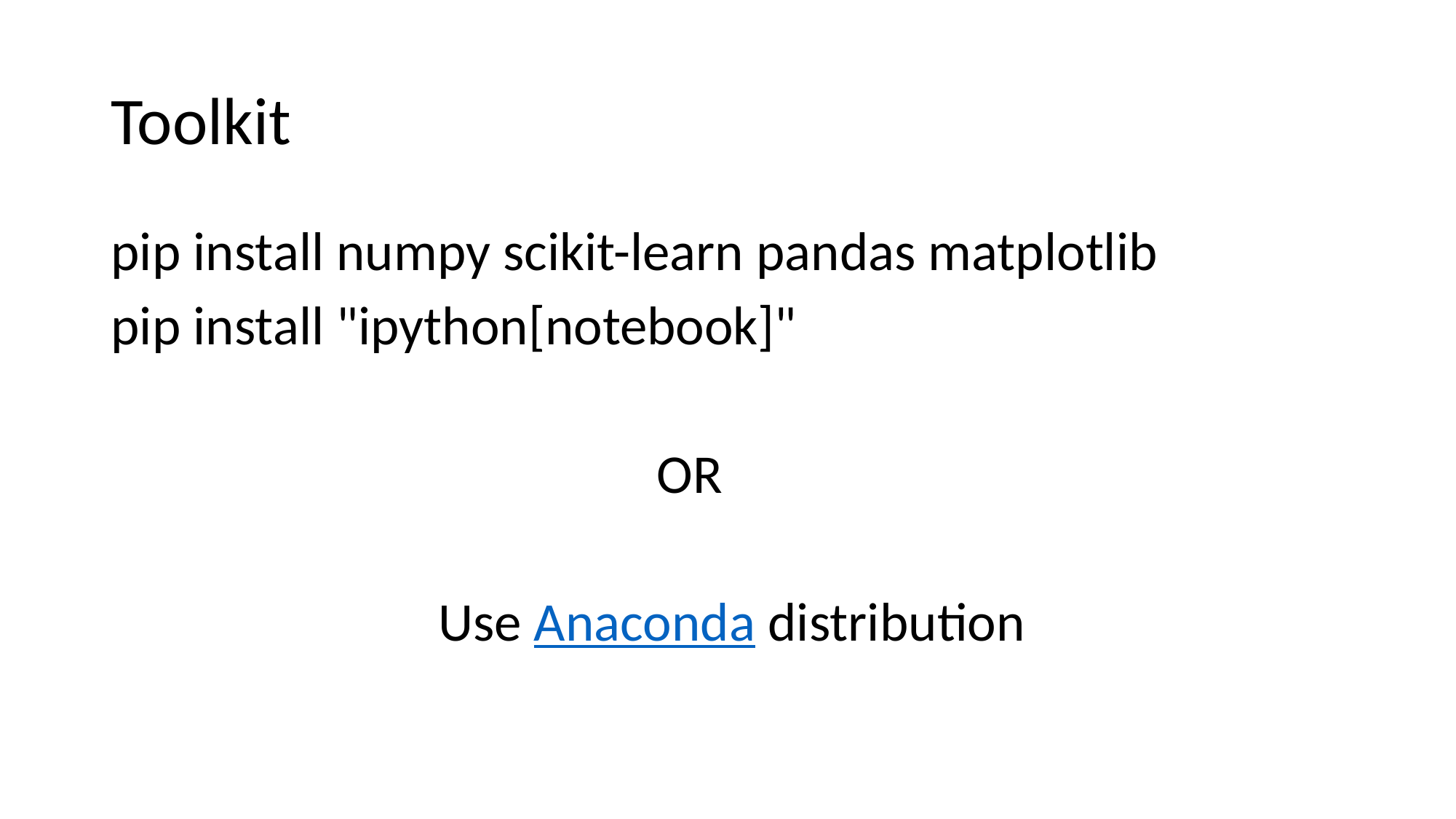

# Toolkit
pip install numpy scikit-learn pandas matplotlib
pip install "ipython[notebook]"

					OR

			Use Anaconda distribution